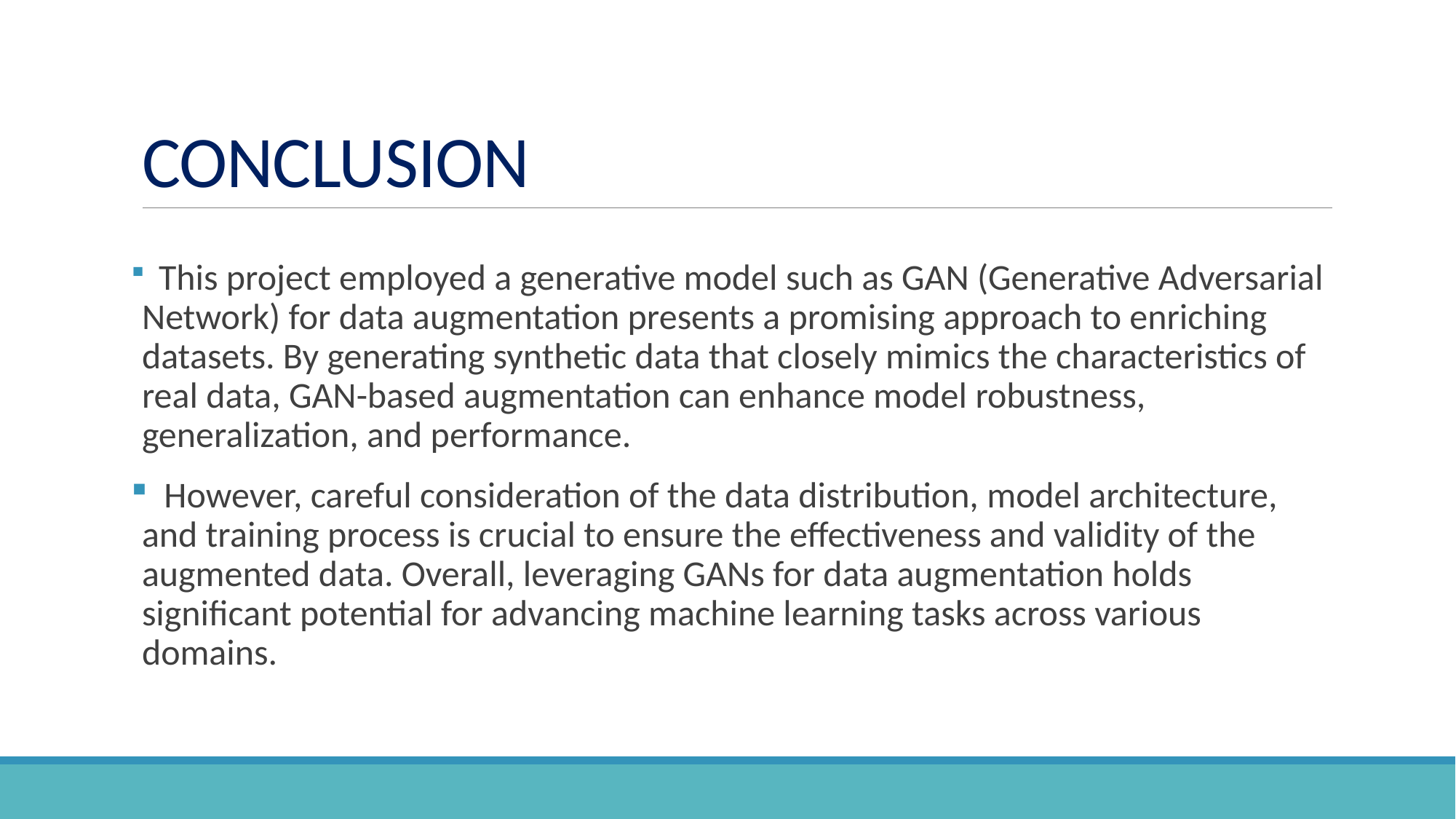

# CONCLUSION
  This project employed a generative model such as GAN (Generative Adversarial Network) for data augmentation presents a promising approach to enriching datasets. By generating synthetic data that closely mimics the characteristics of real data, GAN-based augmentation can enhance model robustness, generalization, and performance.
  However, careful consideration of the data distribution, model architecture, and training process is crucial to ensure the effectiveness and validity of the augmented data. Overall, leveraging GANs for data augmentation holds significant potential for advancing machine learning tasks across various domains.